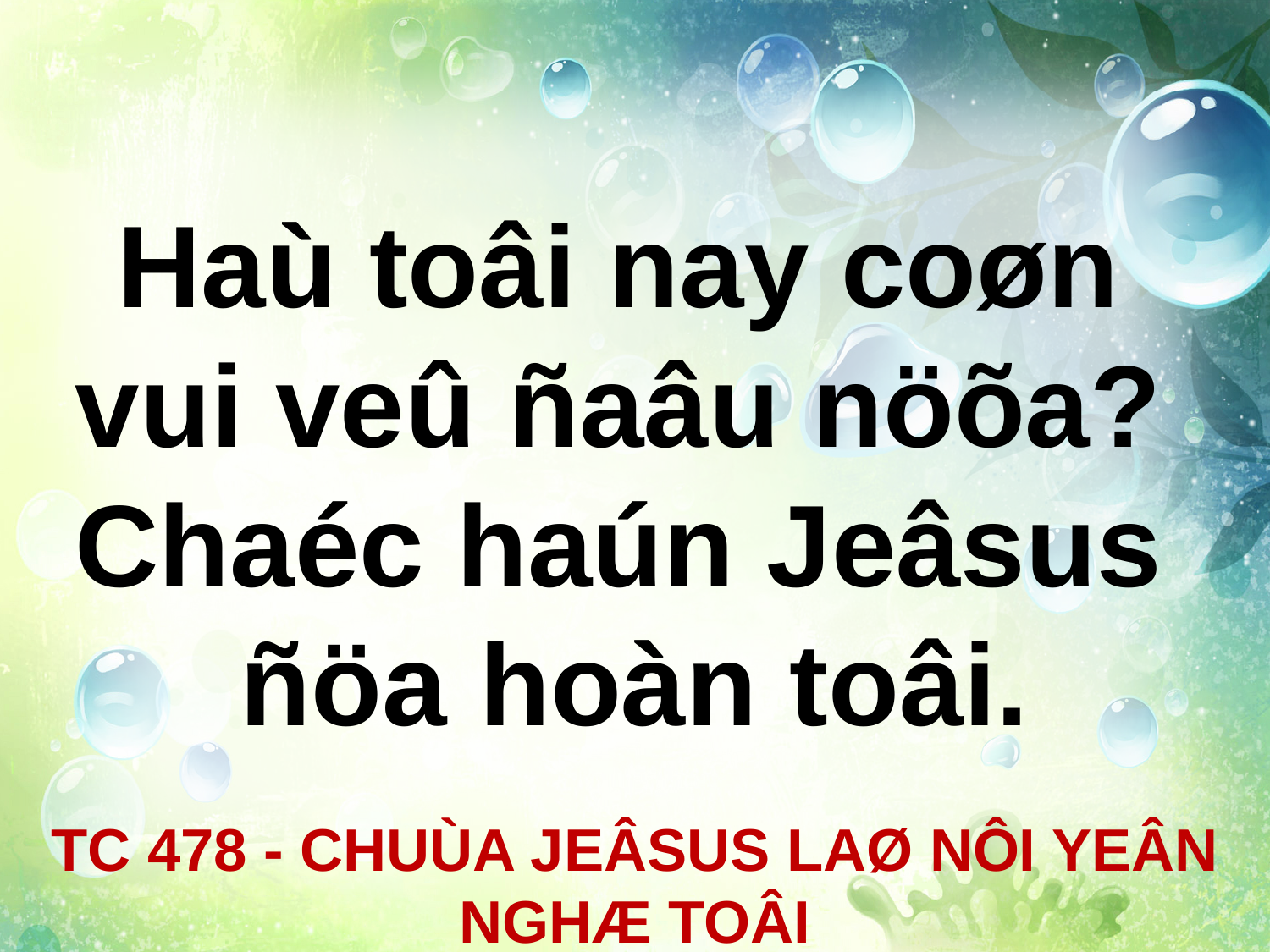

Haù toâi nay coøn
vui veû ñaâu nöõa?
Chaéc haún Jeâsus
ñöa hoàn toâi.
TC 478 - CHUÙA JEÂSUS LAØ NÔI YEÂN NGHÆ TOÂI